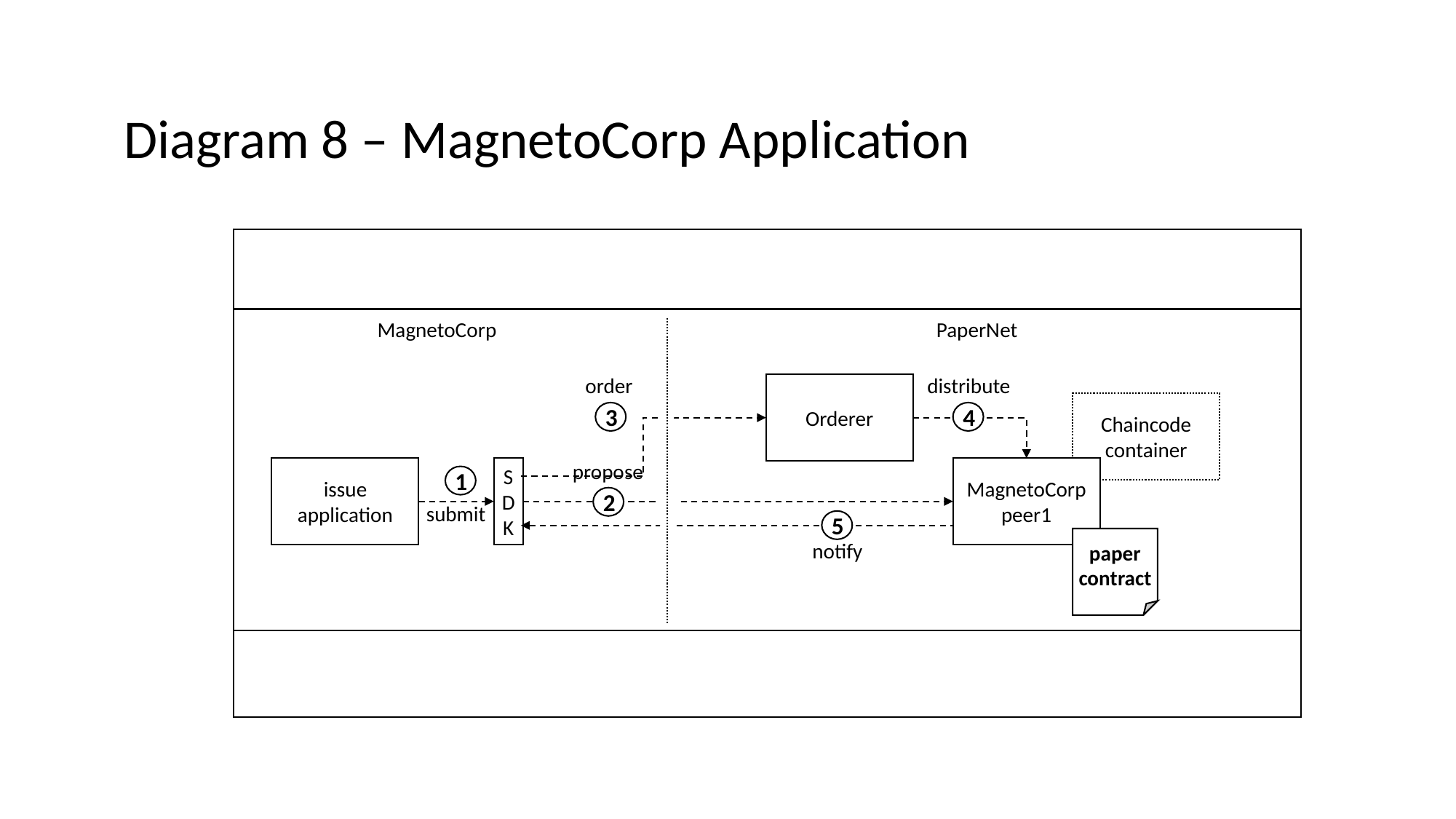

Diagram 8 – MagnetoCorp Application

MagnetoCorp
PaperNet
order
distribute
Orderer
Chaincode container
3
4

propose
SDK
issue application
MagnetoCorp
peer1
1
2

submit
5

paper
contract
notify